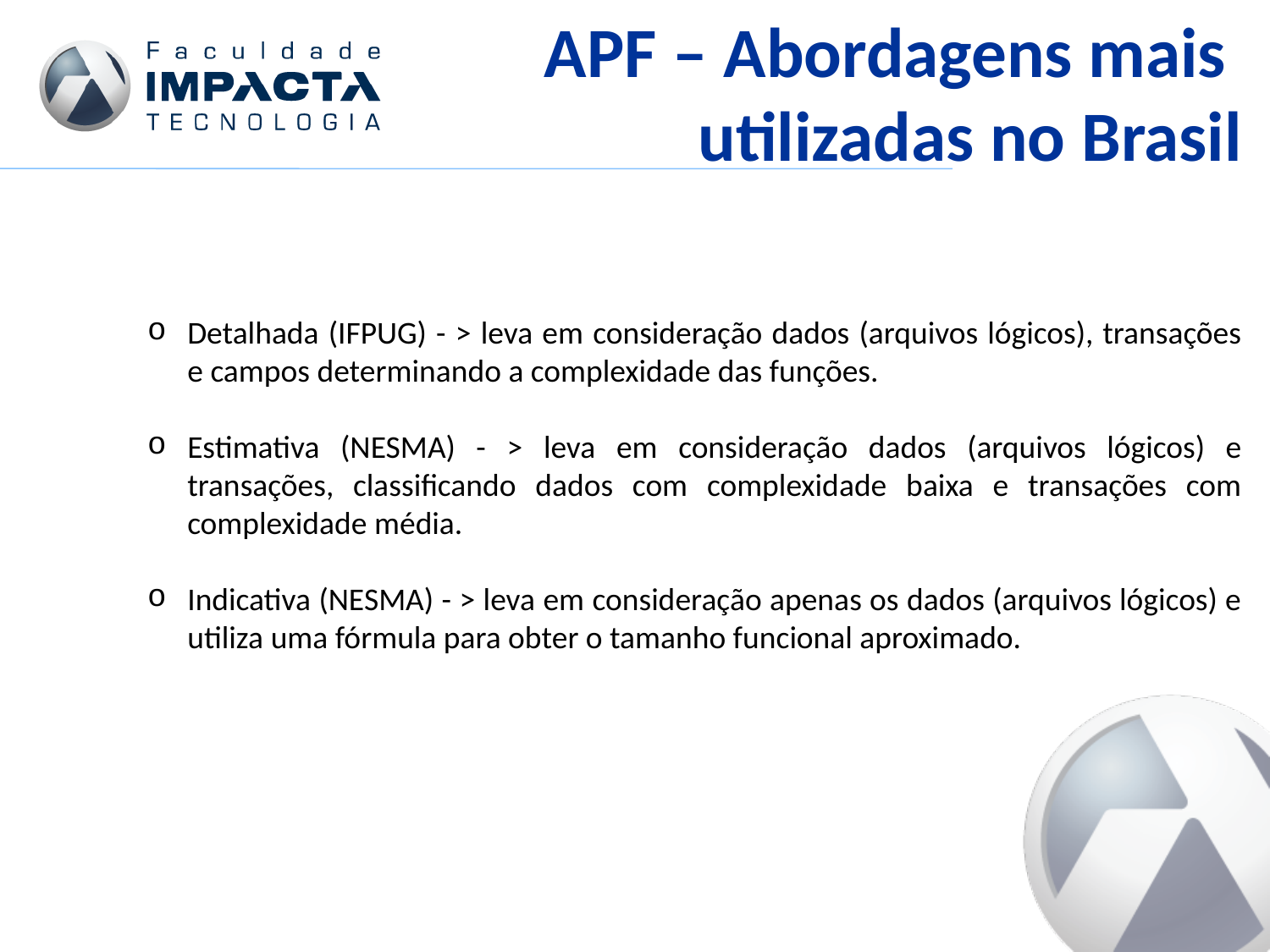

APF – Abordagens mais
utilizadas no Brasil
Detalhada (IFPUG) - > leva em consideração dados (arquivos lógicos), transações e campos determinando a complexidade das funções.

Estimativa (NESMA) - > leva em consideração dados (arquivos lógicos) e transações, classificando dados com complexidade baixa e transações com complexidade média.

Indicativa (NESMA) - > leva em consideração apenas os dados (arquivos lógicos) e utiliza uma fórmula para obter o tamanho funcional aproximado.